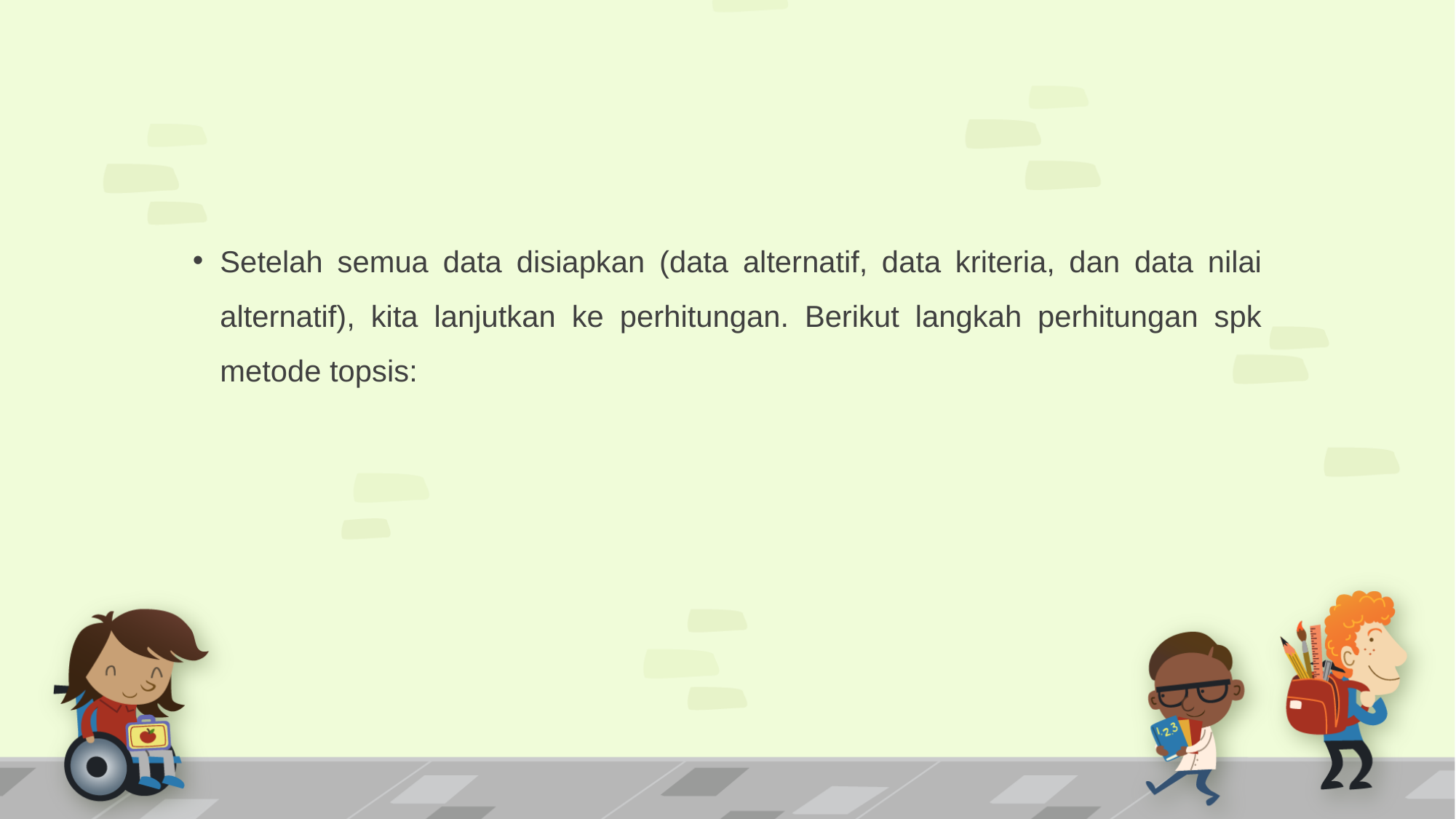

#
Setelah semua data disiapkan (data alternatif, data kriteria, dan data nilai alternatif), kita lanjutkan ke perhitungan. Berikut langkah perhitungan spk metode topsis: